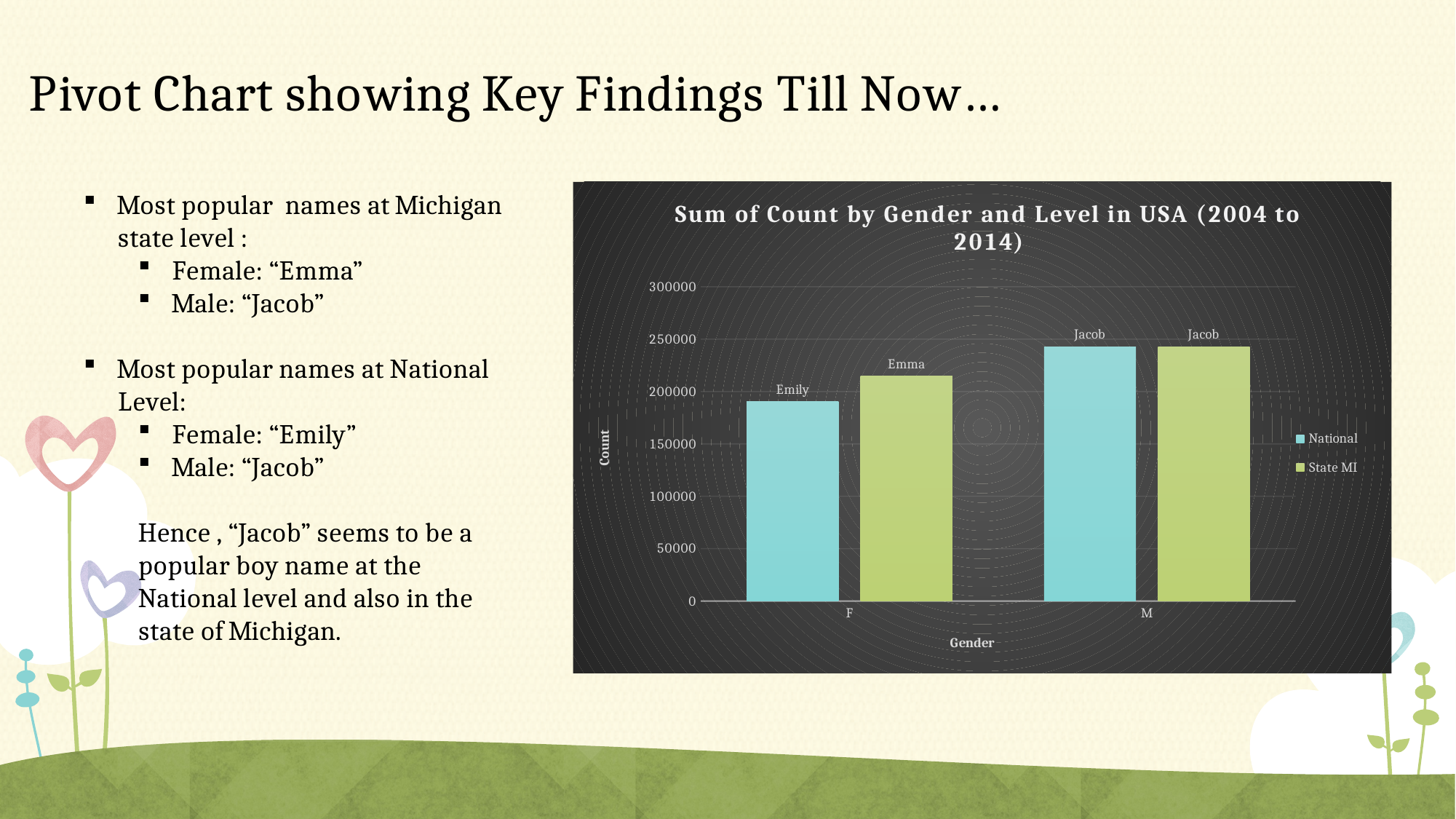

# Pivot Chart showing Key Findings Till Now…
Most popular  names at Michigan state level :
Female: “Emma”
Male: “Jacob”

Most popular names at National Level:
Female: “Emily”
Male: “Jacob”

Hence , “Jacob” seems to be a popular boy name at the National level and also in the state of Michigan.

### Chart: Sum of Count by Gender and Level in USA (2004 to 2014)

| Category |  |  |
|---|---|---|
| F | 190211.0 | 214757.0 |
| M | 242706.0 | 242706.0 |